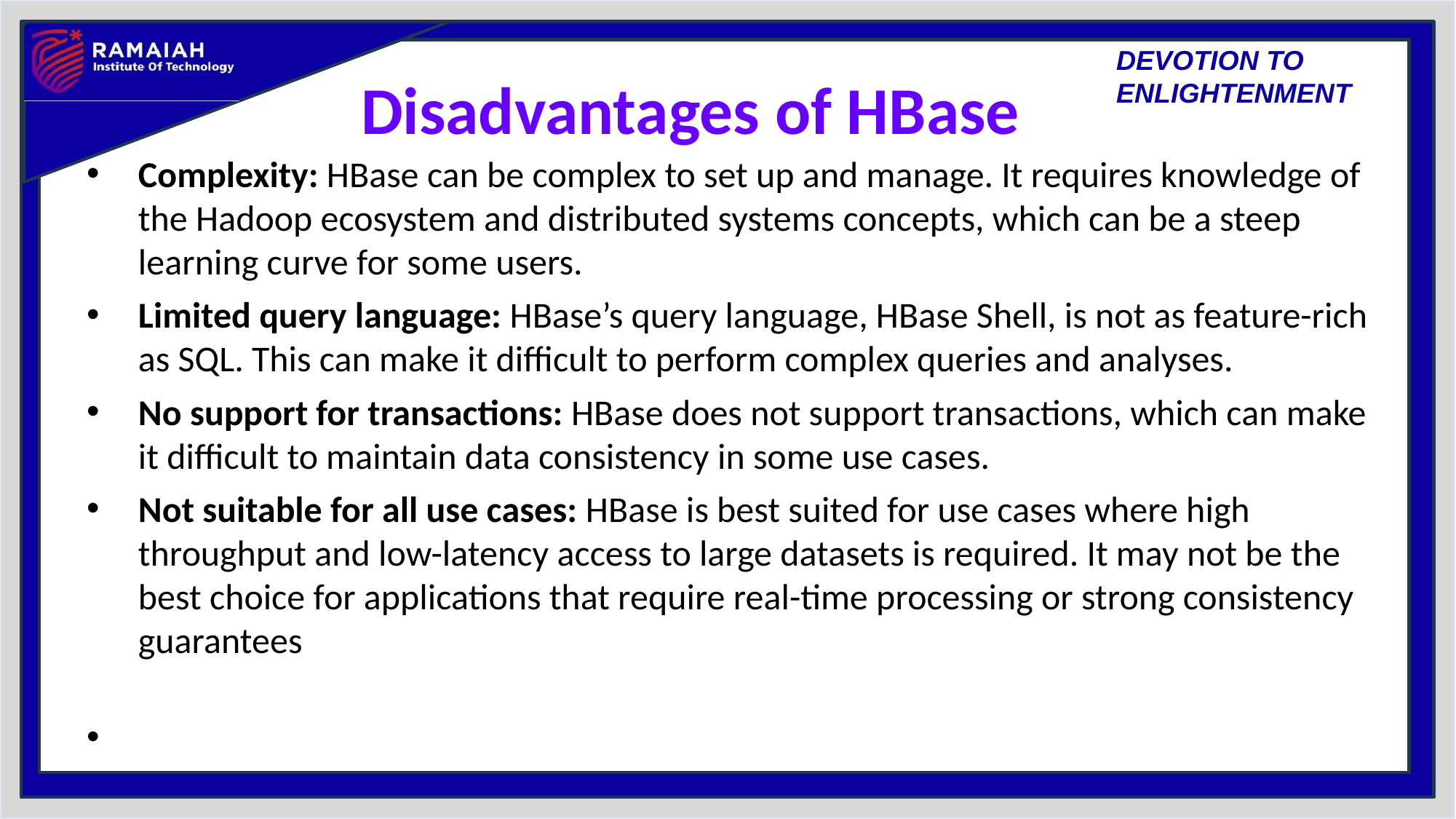

# Disadvantages of HBase
Complexity: HBase can be complex to set up and manage. It requires knowledge of the Hadoop ecosystem and distributed systems concepts, which can be a steep learning curve for some users.
Limited query language: HBase’s query language, HBase Shell, is not as feature-rich as SQL. This can make it difficult to perform complex queries and analyses.
No support for transactions: HBase does not support transactions, which can make it difficult to maintain data consistency in some use cases.
Not suitable for all use cases: HBase is best suited for use cases where high throughput and low-latency access to large datasets is required. It may not be the best choice for applications that require real-time processing or strong consistency guarantees